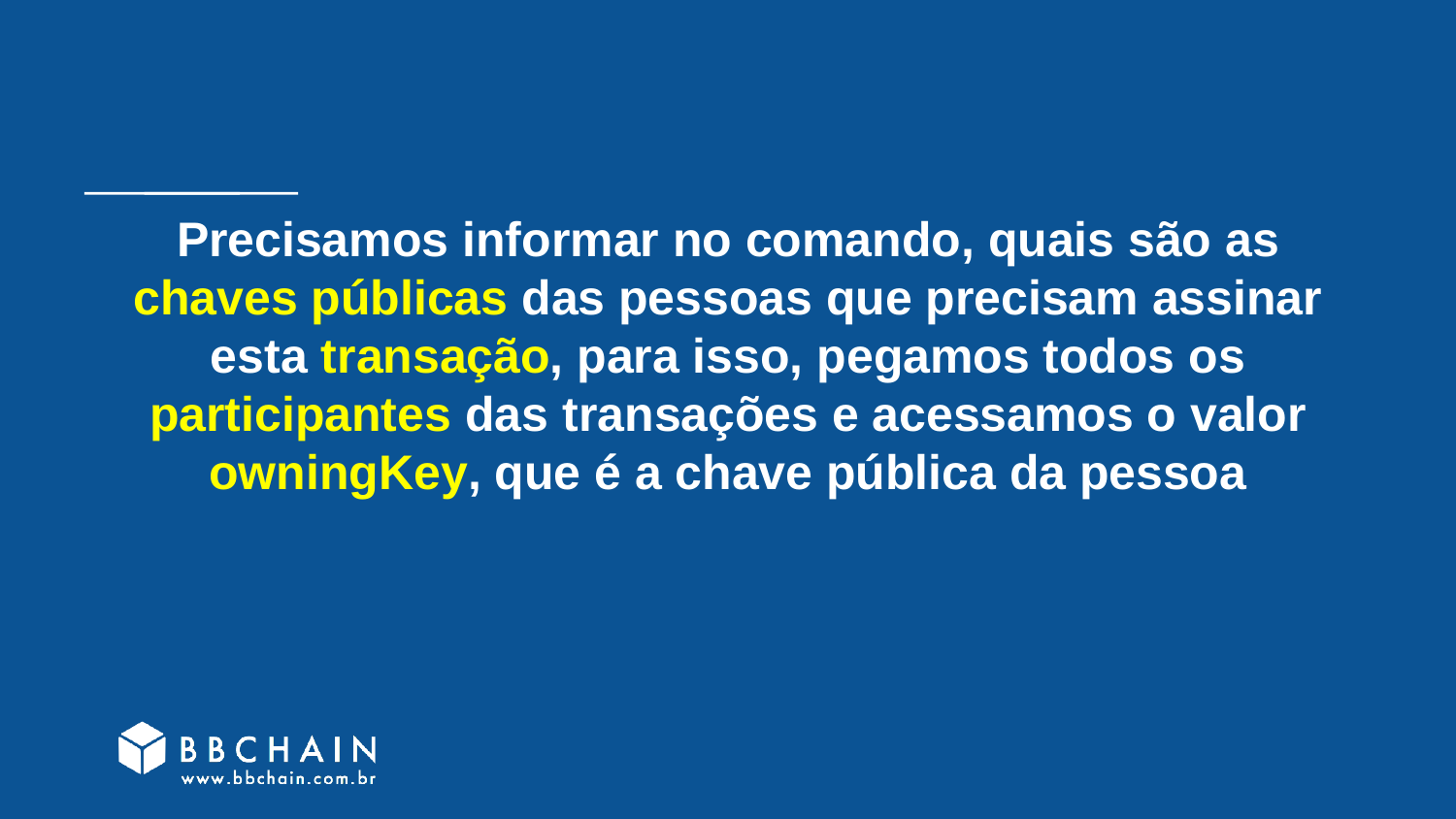

# Precisamos informar no comando, quais são as chaves públicas das pessoas que precisam assinar esta transação, para isso, pegamos todos os participantes das transações e acessamos o valor owningKey, que é a chave pública da pessoa